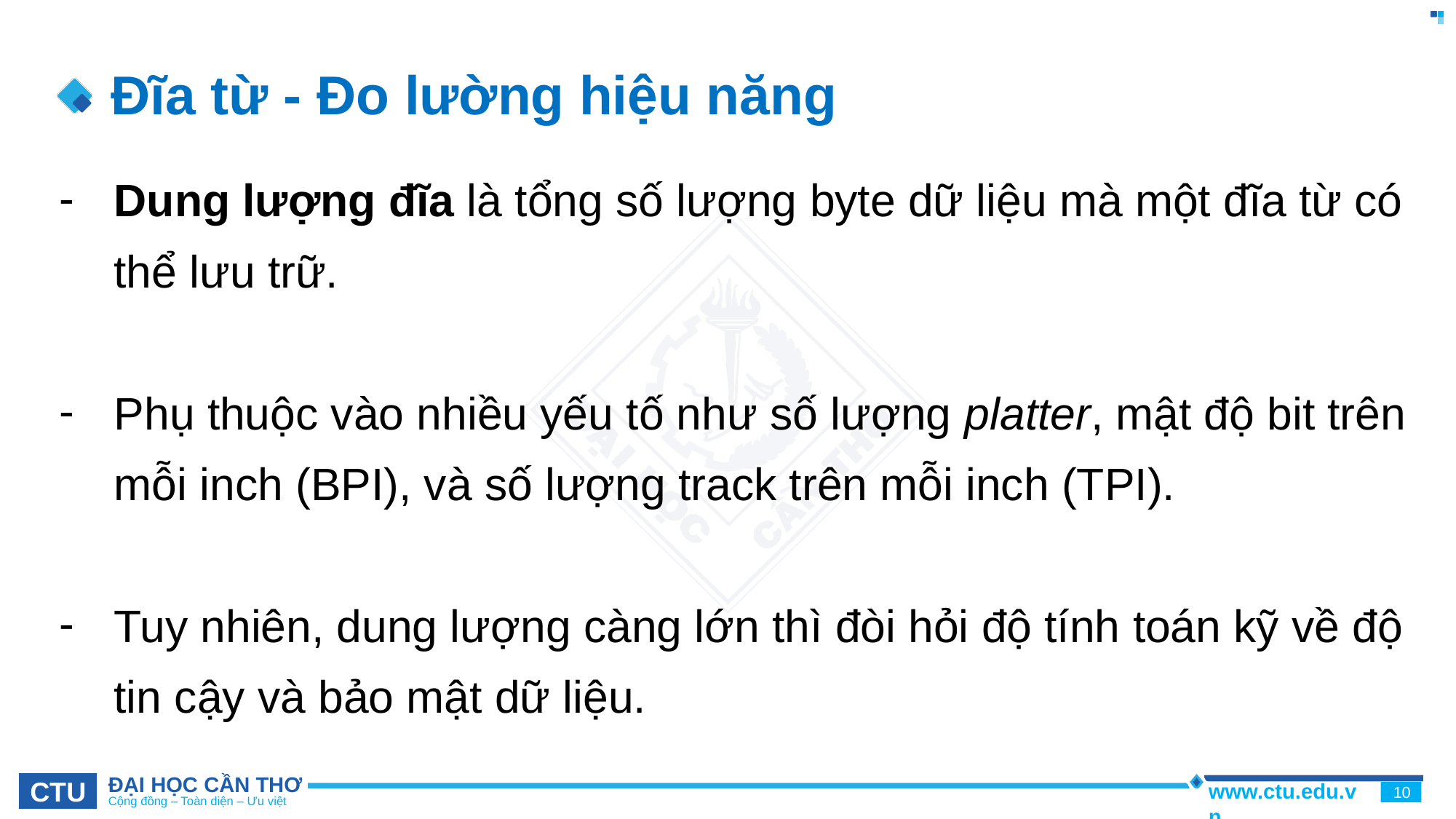

# Đĩa từ - Đo lường hiệu năng
Dung lượng đĩa là tổng số lượng byte dữ liệu mà một đĩa từ có thể lưu trữ.

Phụ thuộc vào nhiều yếu tố như số lượng platter, mật độ bit trên mỗi inch (BPI), và số lượng track trên mỗi inch (TPI).

Tuy nhiên, dung lượng càng lớn thì đòi hỏi độ tính toán kỹ về độ tin cậy và bảo mật dữ liệu.